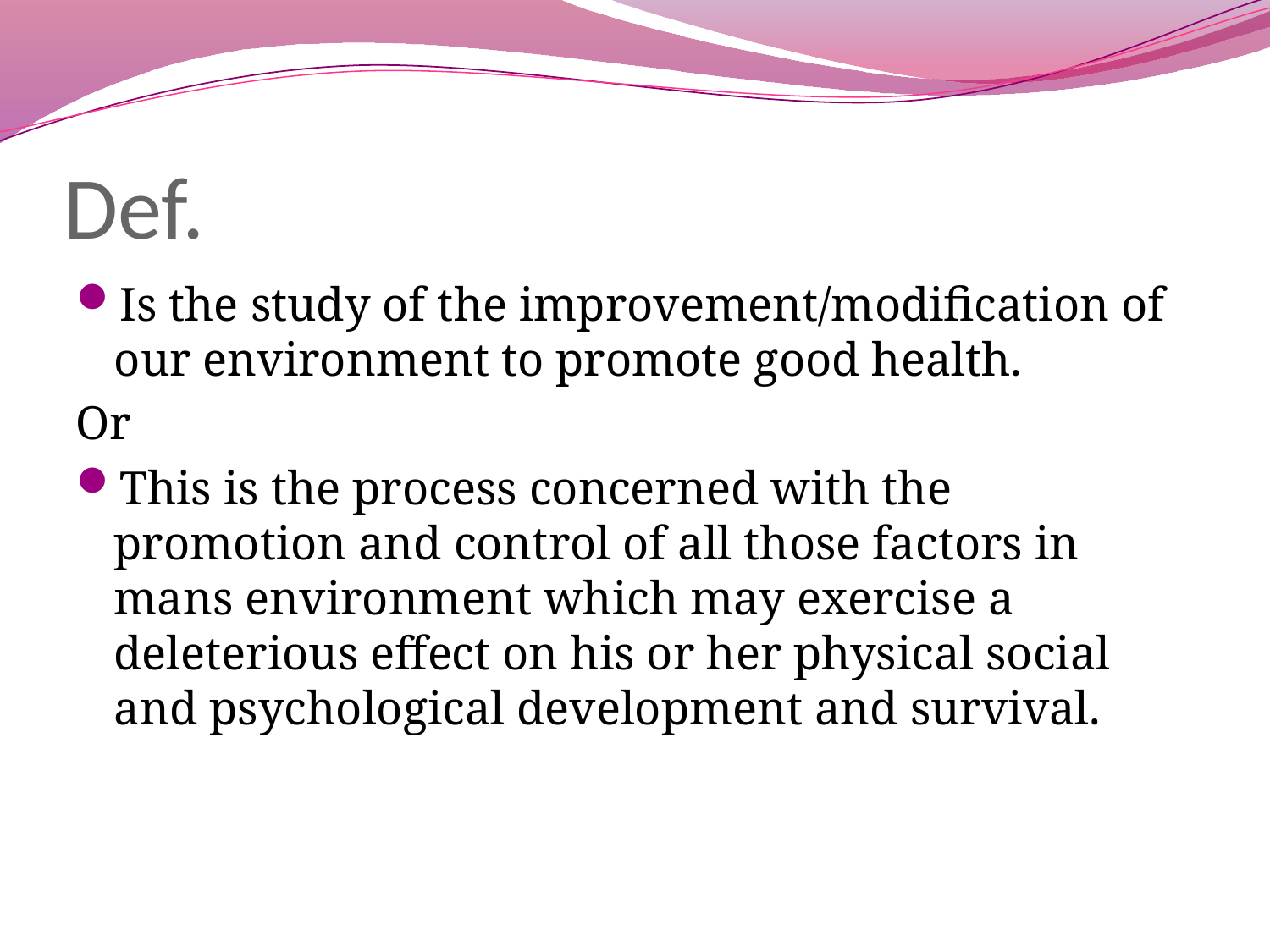

# Def.
Is the study of the improvement/modification of our environment to promote good health.
Or
This is the process concerned with the promotion and control of all those factors in mans environment which may exercise a deleterious effect on his or her physical social and psychological development and survival.